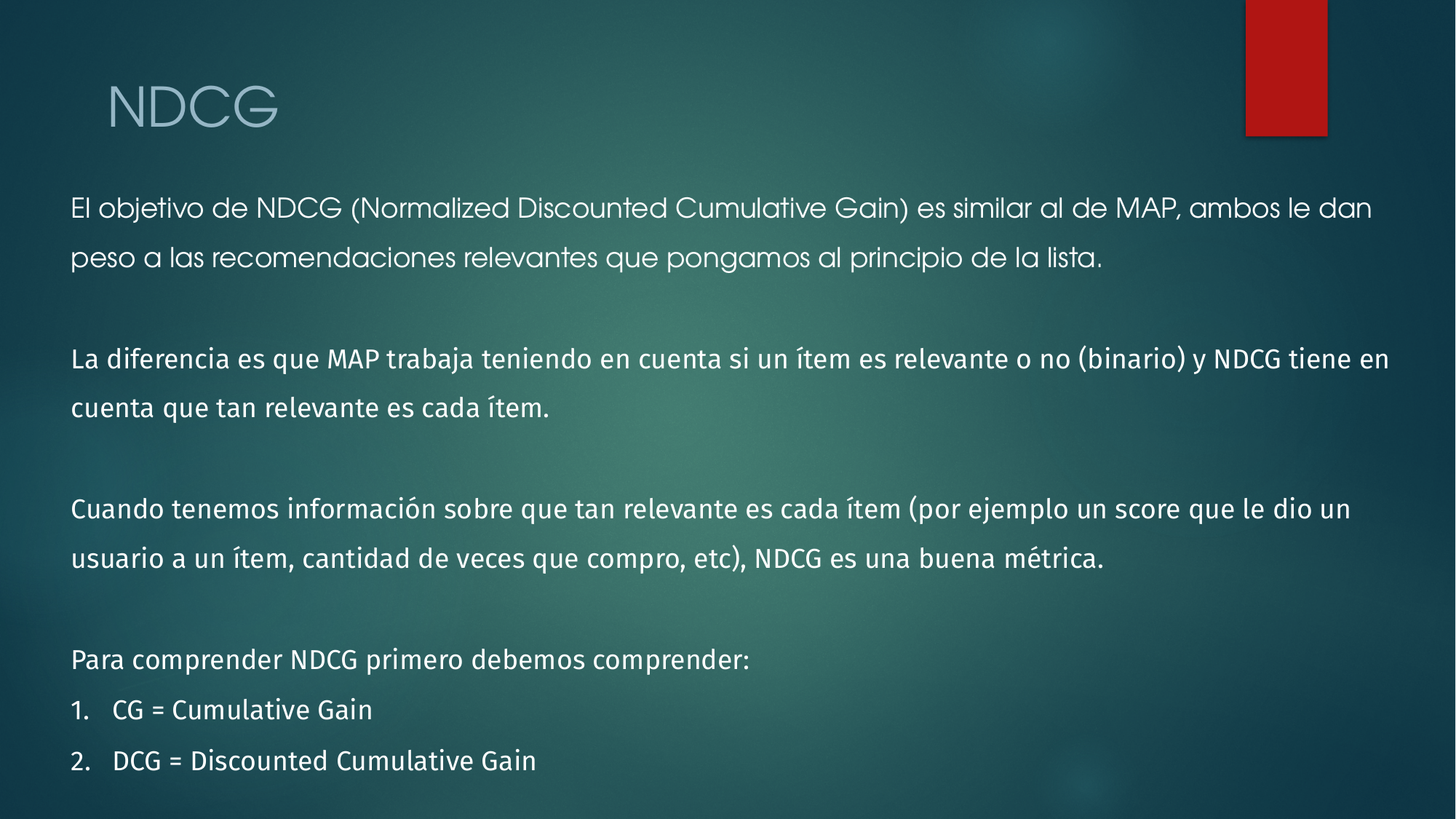

NDCG
El objetivo de NDCG (Normalized Discounted Cumulative Gain) es similar al de MAP, ambos le dan peso a las recomendaciones relevantes que pongamos al principio de la lista.

La diferencia es que MAP trabaja teniendo en cuenta si un ítem es relevante o no (binario) y NDCG tiene en cuenta que tan relevante es cada ítem.

Cuando tenemos información sobre que tan relevante es cada ítem (por ejemplo un score que le dio un usuario a un ítem, cantidad de veces que compro, etc), NDCG es una buena métrica.

Para comprender NDCG primero debemos comprender:
CG = Cumulative Gain
DCG = Discounted Cumulative Gain